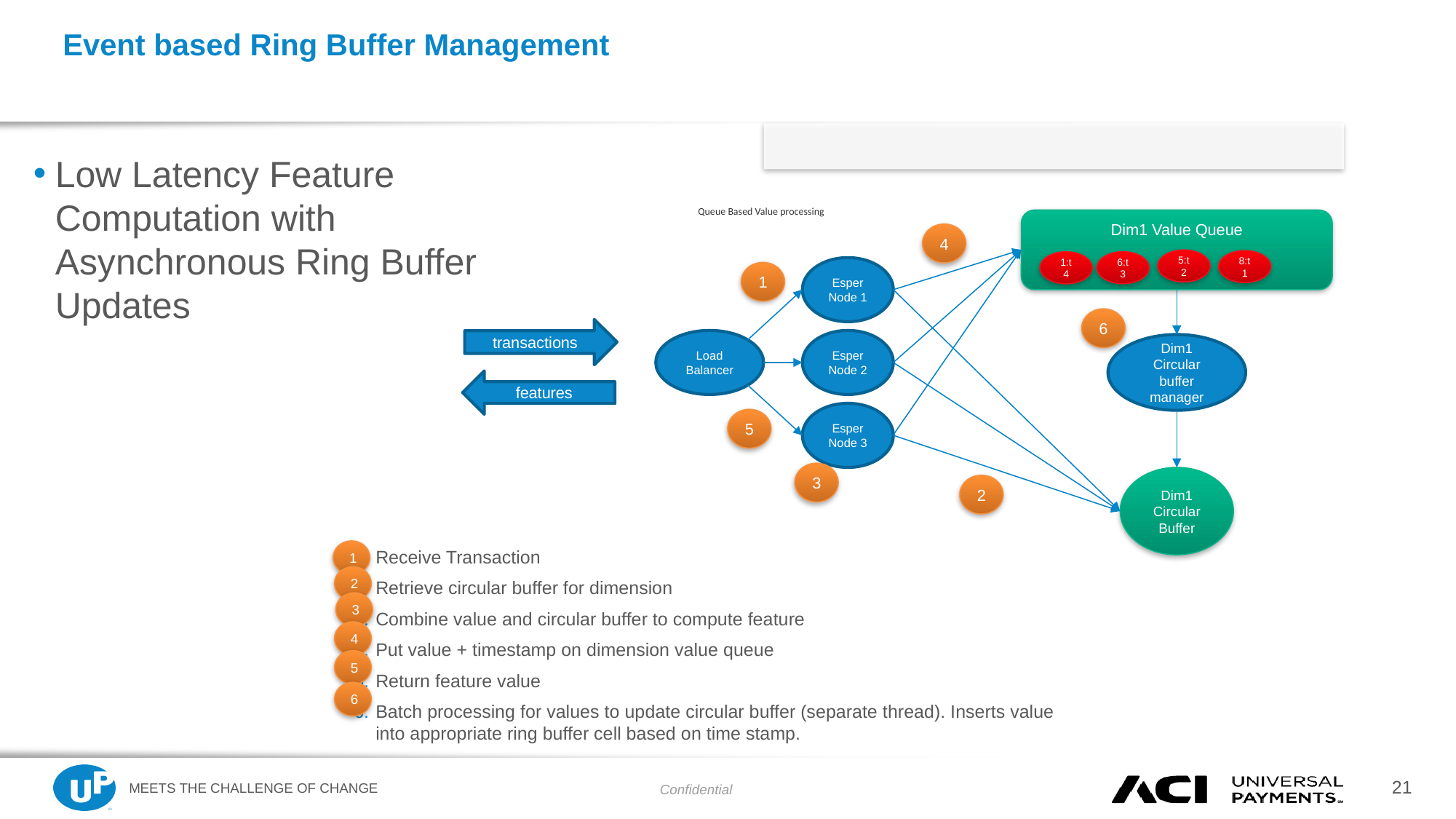

# Event based Ring Buffer Management
Low Latency Feature Computation with Asynchronous Ring Buffer Updates
Queue Based Value processing
Dim1 Value Queue
4
5:t2
8:t1
6:t3
1:t4
Esper Node 1
1
6
Load Balancer
Esper Node 2
Dim1 Circular buffer manager
Esper Node 3
5
3
Dim1 Circular Buffer
2
transactions
features
Receive Transaction
Retrieve circular buffer for dimension
Combine value and circular buffer to compute feature
Put value + timestamp on dimension value queue
Return feature value
Batch processing for values to update circular buffer (separate thread). Inserts value into appropriate ring buffer cell based on time stamp.
1
2
3
4
5
6